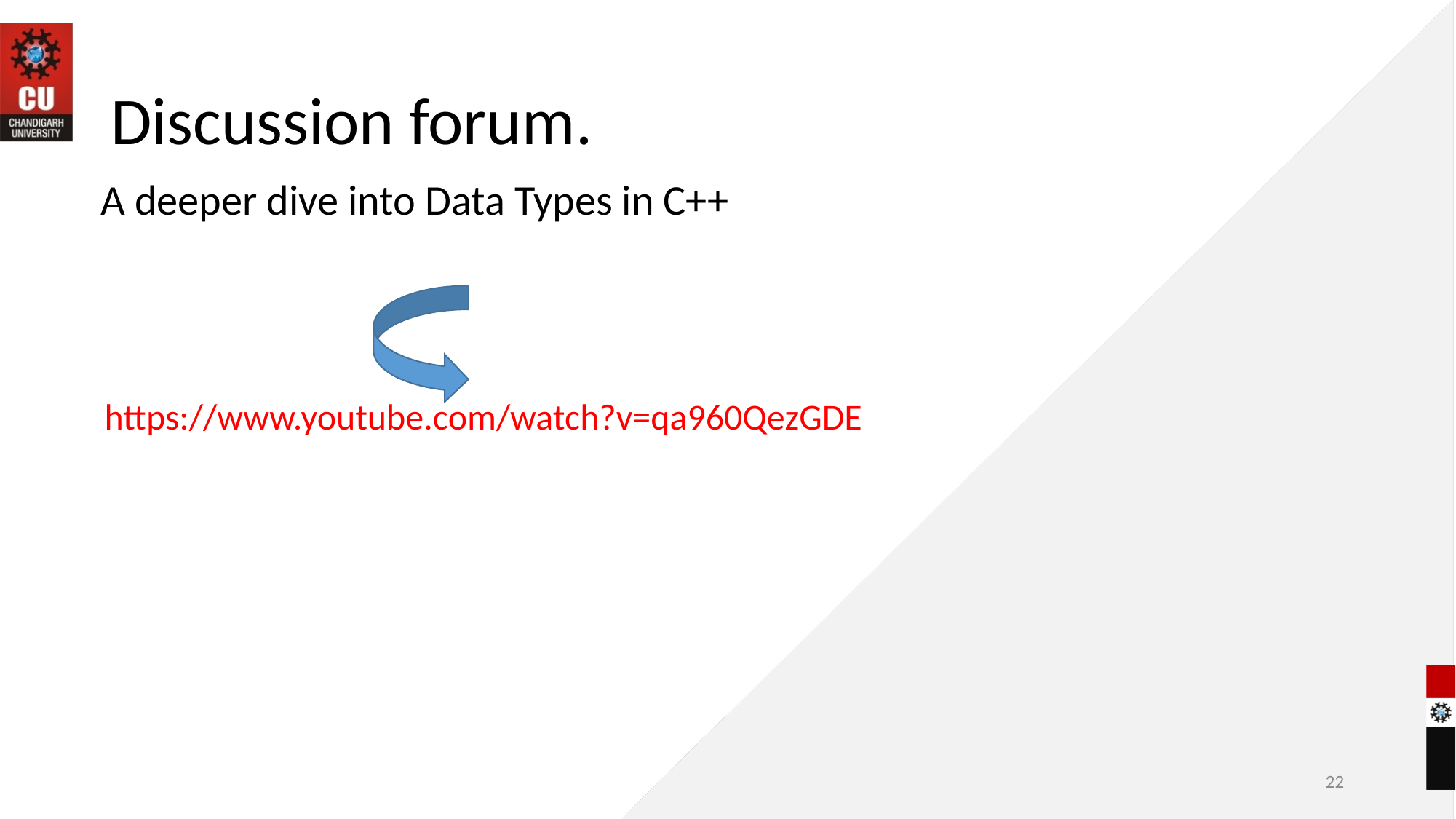

# Discussion forum.

A deeper dive into Data Types in C++

https://www.youtube.com/watch?v=qa960QezGDE

22